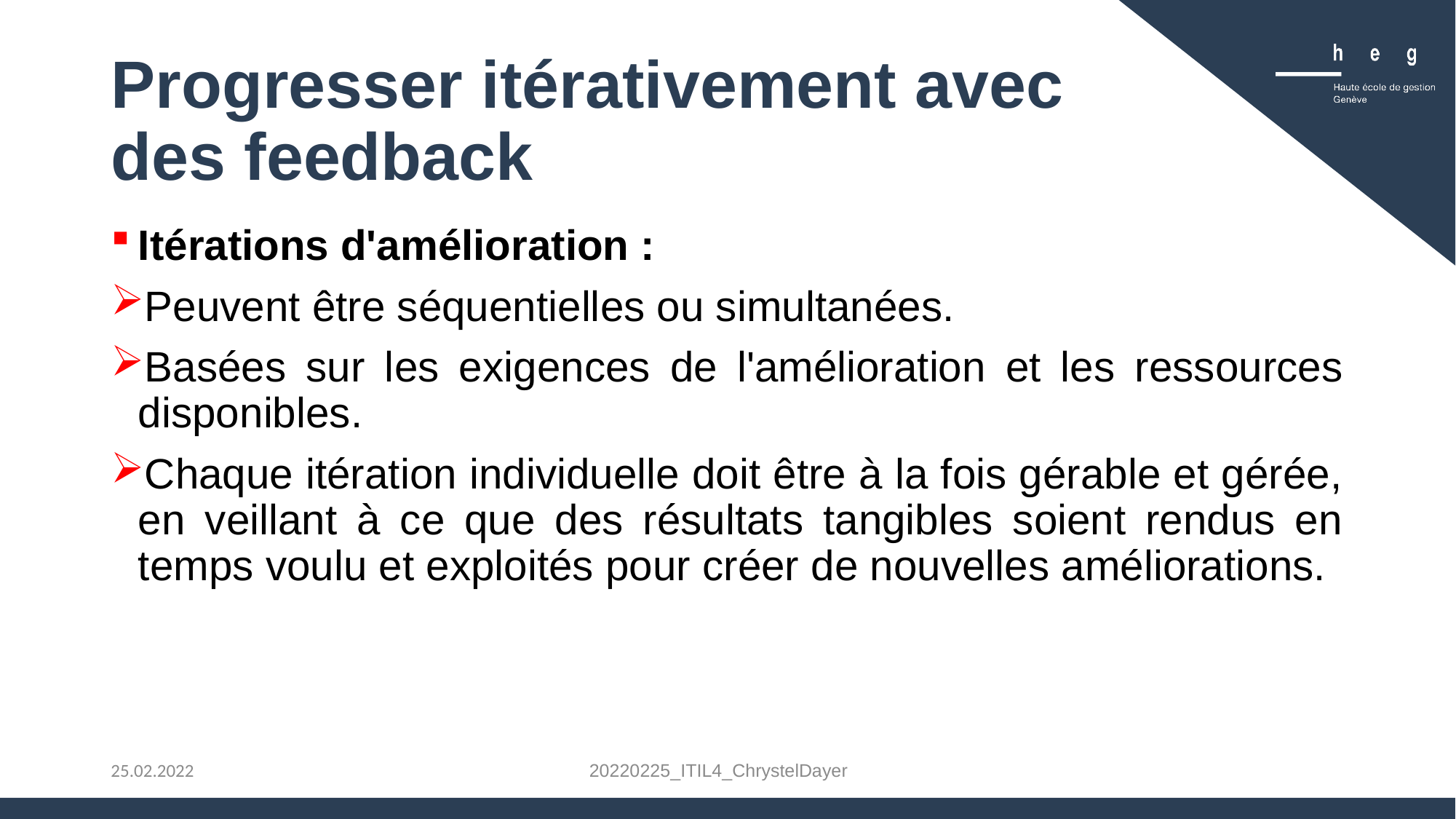

# Progresser itérativement avec des feedback
Itérations d'amélioration :
Peuvent être séquentielles ou simultanées.
Basées sur les exigences de l'amélioration et les ressources disponibles.
Chaque itération individuelle doit être à la fois gérable et gérée, en veillant à ce que des résultats tangibles soient rendus en temps voulu et exploités pour créer de nouvelles améliorations.
20220225_ITIL4_ChrystelDayer